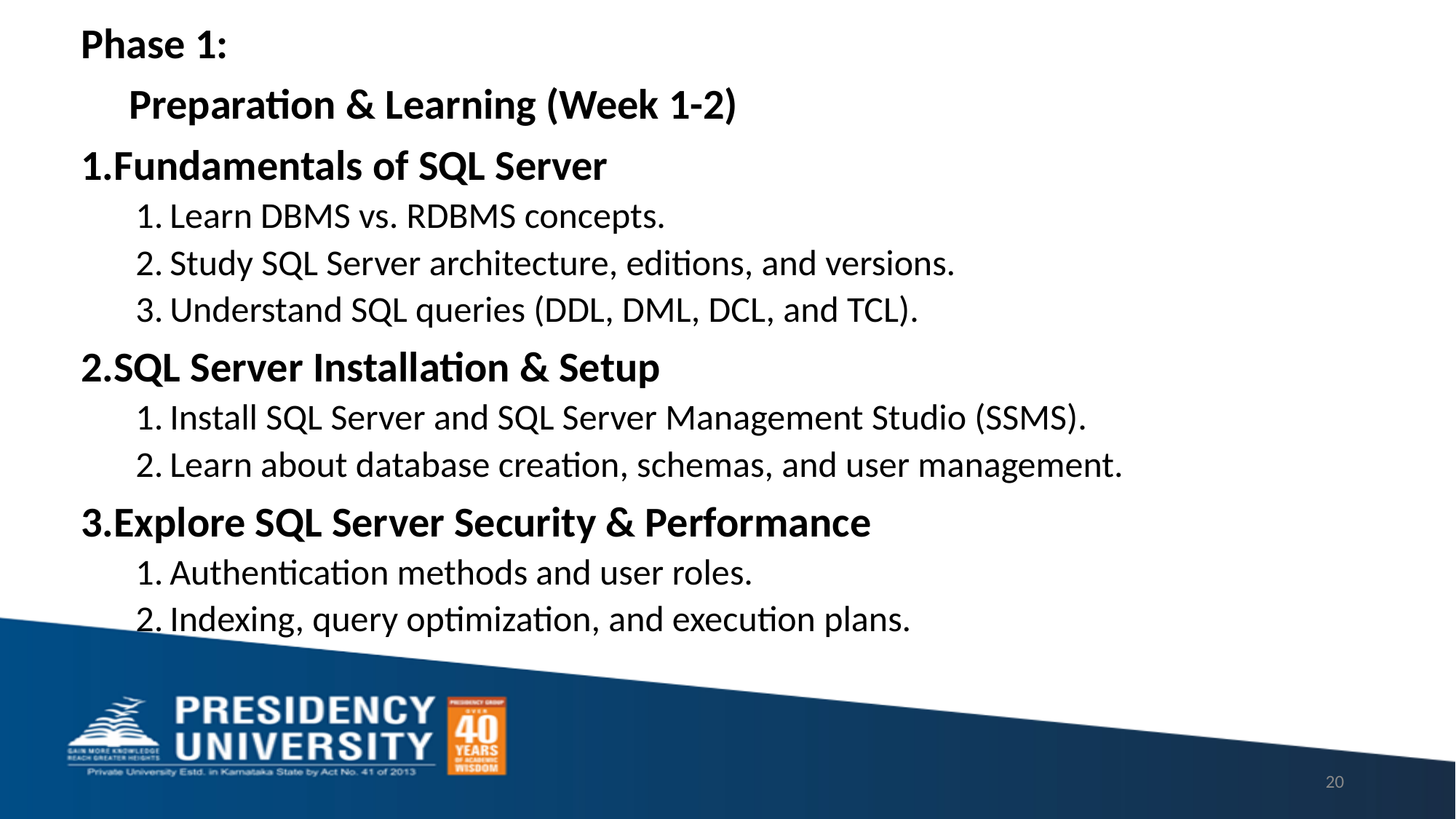

Phase 1:
     Preparation & Learning (Week 1-2)
Fundamentals of SQL Server
Learn DBMS vs. RDBMS concepts.
Study SQL Server architecture, editions, and versions.
Understand SQL queries (DDL, DML, DCL, and TCL).
SQL Server Installation & Setup
Install SQL Server and SQL Server Management Studio (SSMS).
Learn about database creation, schemas, and user management.
Explore SQL Server Security & Performance
Authentication methods and user roles.
Indexing, query optimization, and execution plans.

20